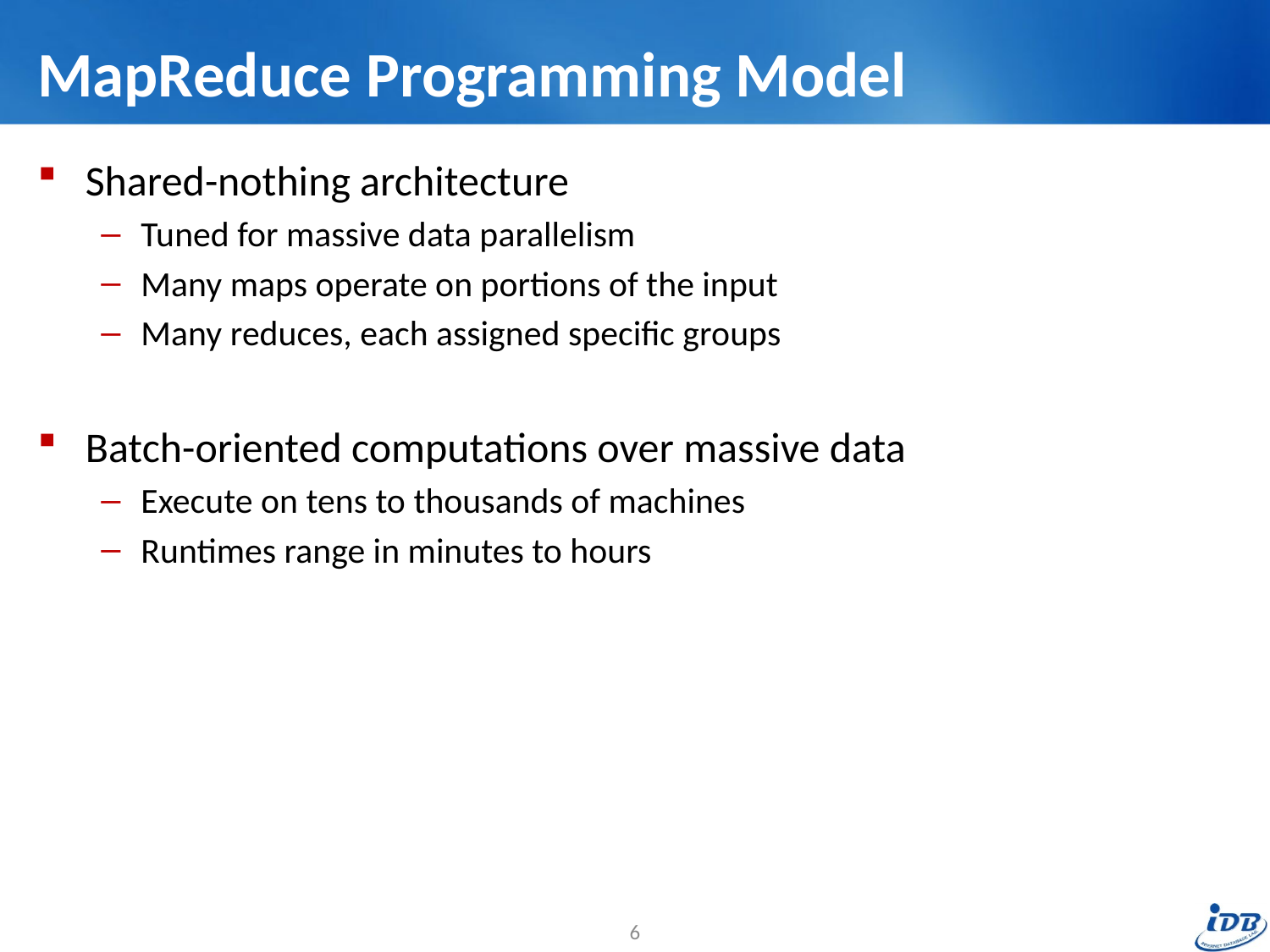

# MapReduce Programming Model
Shared-nothing architecture
Tuned for massive data parallelism
Many maps operate on portions of the input
Many reduces, each assigned specific groups

Batch-oriented computations over massive data
Execute on tens to thousands of machines
Runtimes range in minutes to hours
6